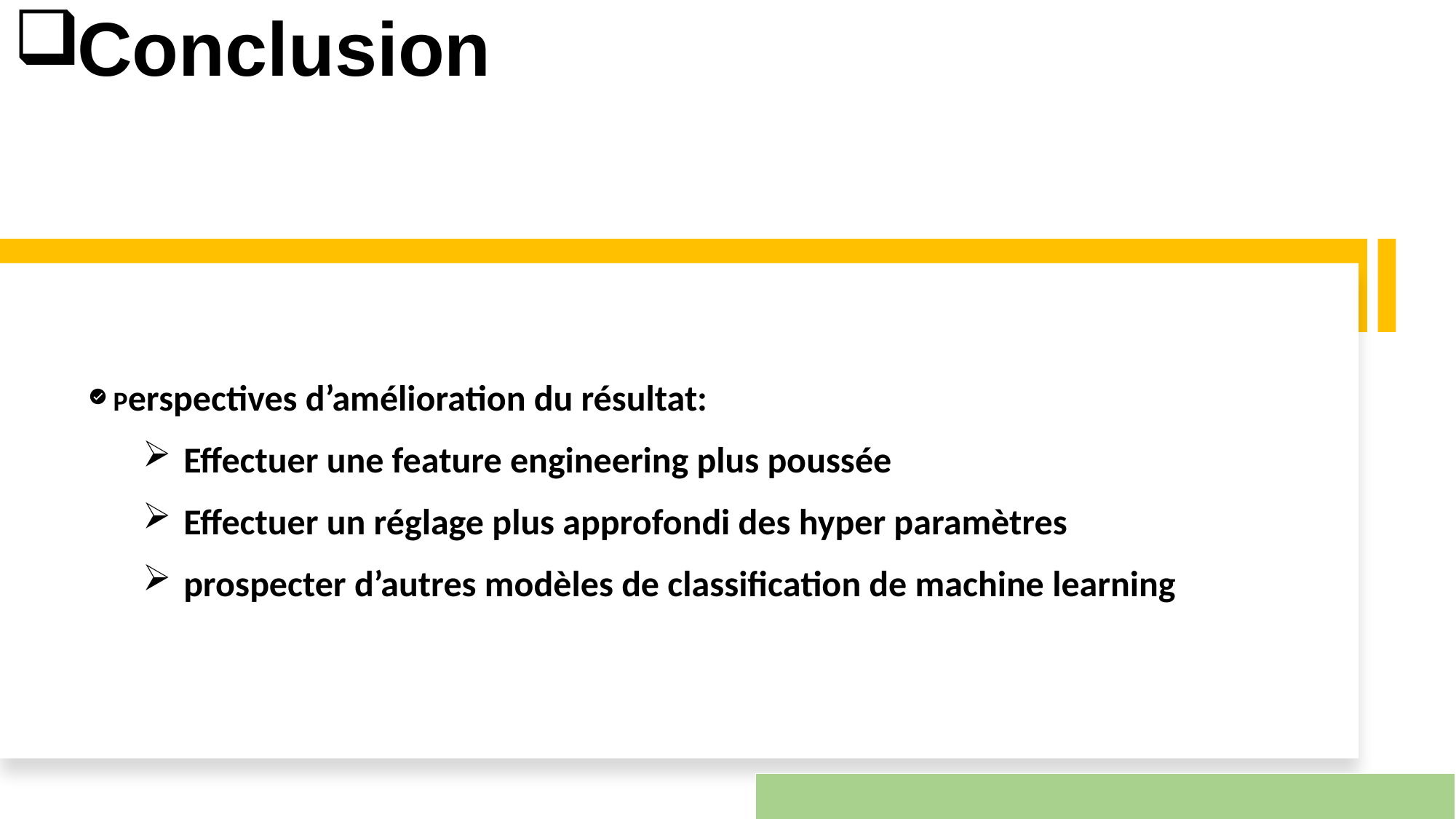

# Conclusion

 Perspectives d’amélioration du résultat:
Effectuer une feature engineering plus poussée
Effectuer un réglage plus approfondi des hyper paramètres
prospecter d’autres modèles de classification de machine learning